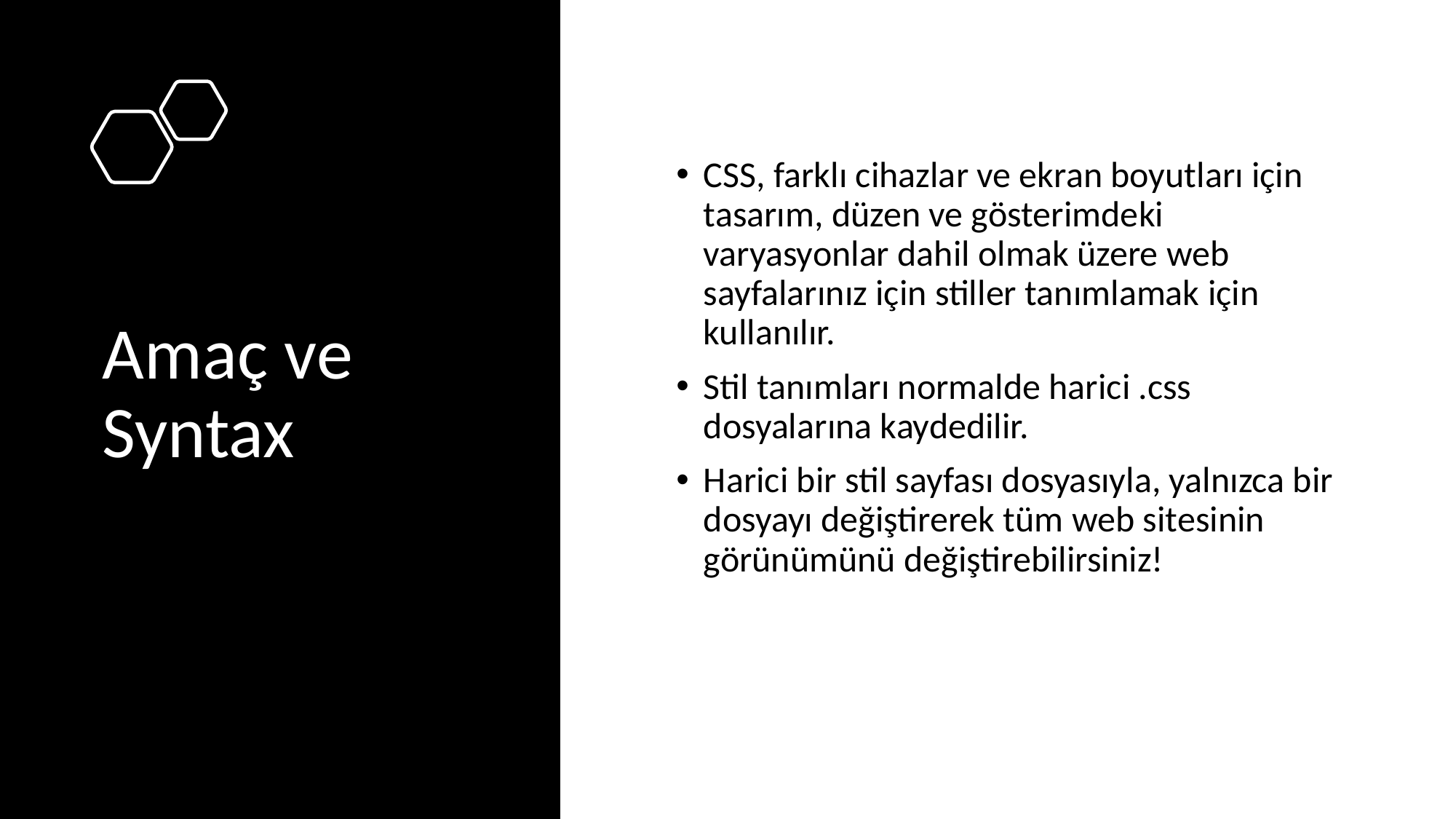

# Amaç ve Syntax
CSS, farklı cihazlar ve ekran boyutları için tasarım, düzen ve gösterimdeki varyasyonlar dahil olmak üzere web sayfalarınız için stiller tanımlamak için kullanılır.
Stil tanımları normalde harici .css dosyalarına kaydedilir.
Harici bir stil sayfası dosyasıyla, yalnızca bir dosyayı değiştirerek tüm web sitesinin görünümünü değiştirebilirsiniz!